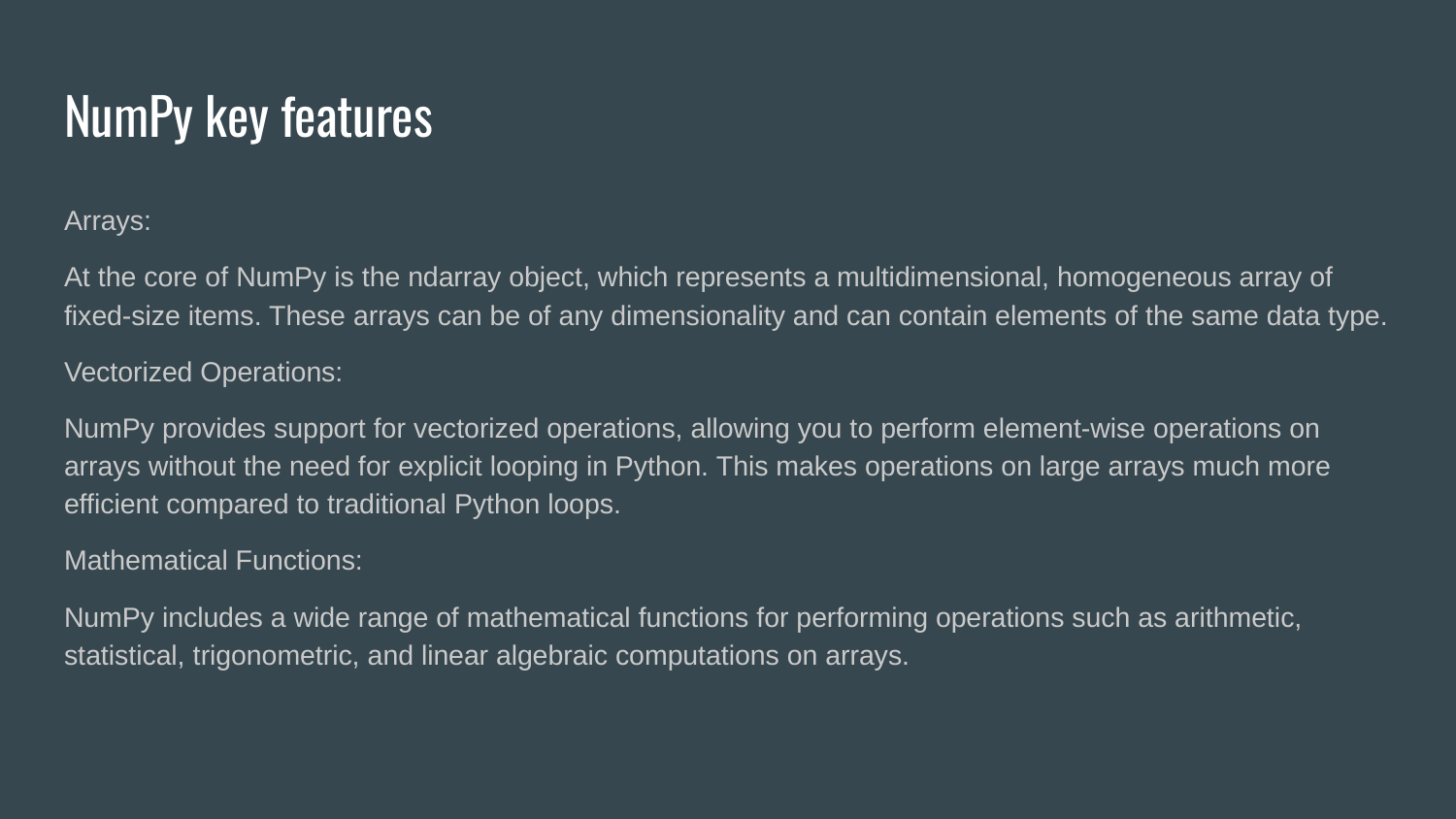

# NumPy key features
Arrays:
At the core of NumPy is the ndarray object, which represents a multidimensional, homogeneous array of fixed-size items. These arrays can be of any dimensionality and can contain elements of the same data type.
Vectorized Operations:
NumPy provides support for vectorized operations, allowing you to perform element-wise operations on arrays without the need for explicit looping in Python. This makes operations on large arrays much more efficient compared to traditional Python loops.
Mathematical Functions:
NumPy includes a wide range of mathematical functions for performing operations such as arithmetic, statistical, trigonometric, and linear algebraic computations on arrays.